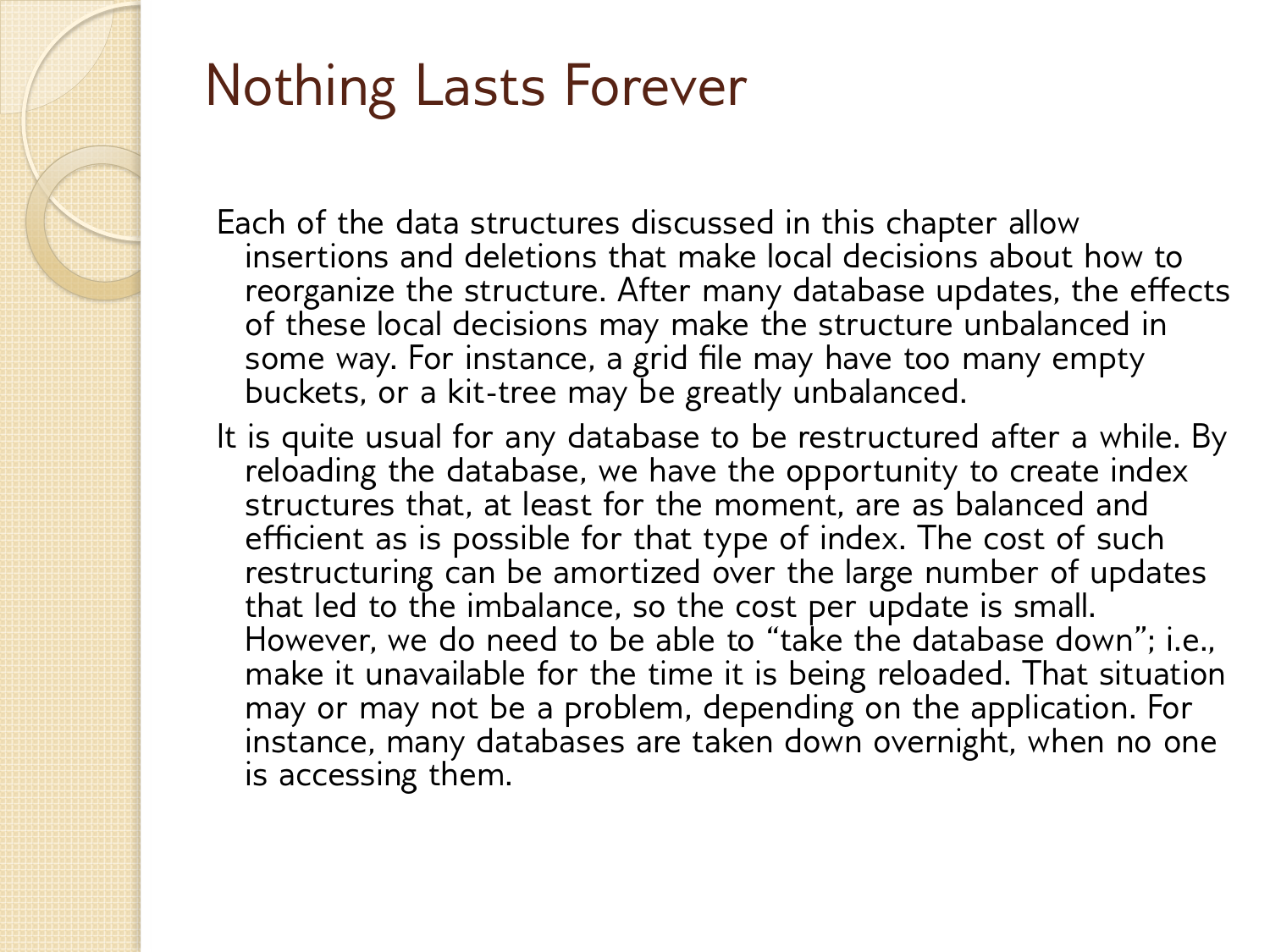

# Nothing Lasts Forever
Each of the data structures discussed in this chapter allow insertions and deletions that make local decisions about how to reorganize the structure. After many database updates, the effects of these local decisions may make the structure unbalanced in some way. For instance, a grid file may have too many empty buckets, or a kit-tree may be greatly unbalanced.
It is quite usual for any database to be restructured after a while. By reloading the database, we have the opportunity to create index structures that, at least for the moment, are as balanced and efficient as is possible for that type of index. The cost of such restructuring can be amortized over the large number of updates that led to the imbalance, so the cost per update is small. However, we do need to be able to “take the database down”; i.e., make it unavailable for the time it is being reloaded. That situation may or may not be a problem, depending on the application. For instance, many databases are taken down overnight, when no one is accessing them.